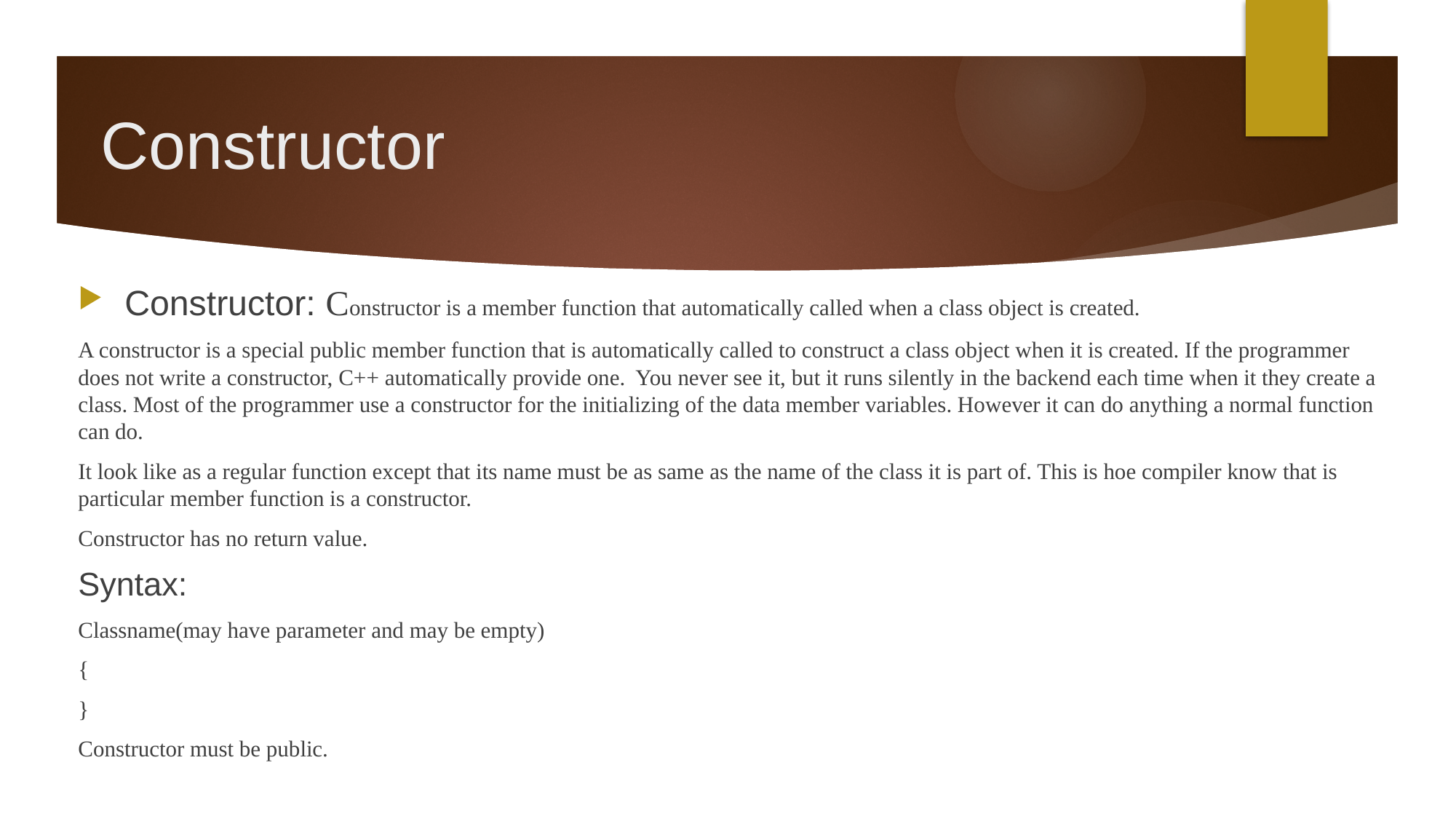

# Constructor
 Constructor: Constructor is a member function that automatically called when a class object is created.
A constructor is a special public member function that is automatically called to construct a class object when it is created. If the programmer does not write a constructor, C++ automatically provide one.  You never see it, but it runs silently in the backend each time when it they create a class. Most of the programmer use a constructor for the initializing of the data member variables. However it can do anything a normal function can do.
It look like as a regular function except that its name must be as same as the name of the class it is part of. This is hoe compiler know that is particular member function is a constructor.
Constructor has no return value.
Syntax:
Classname(may have parameter and may be empty)
{
}
Constructor must be public.